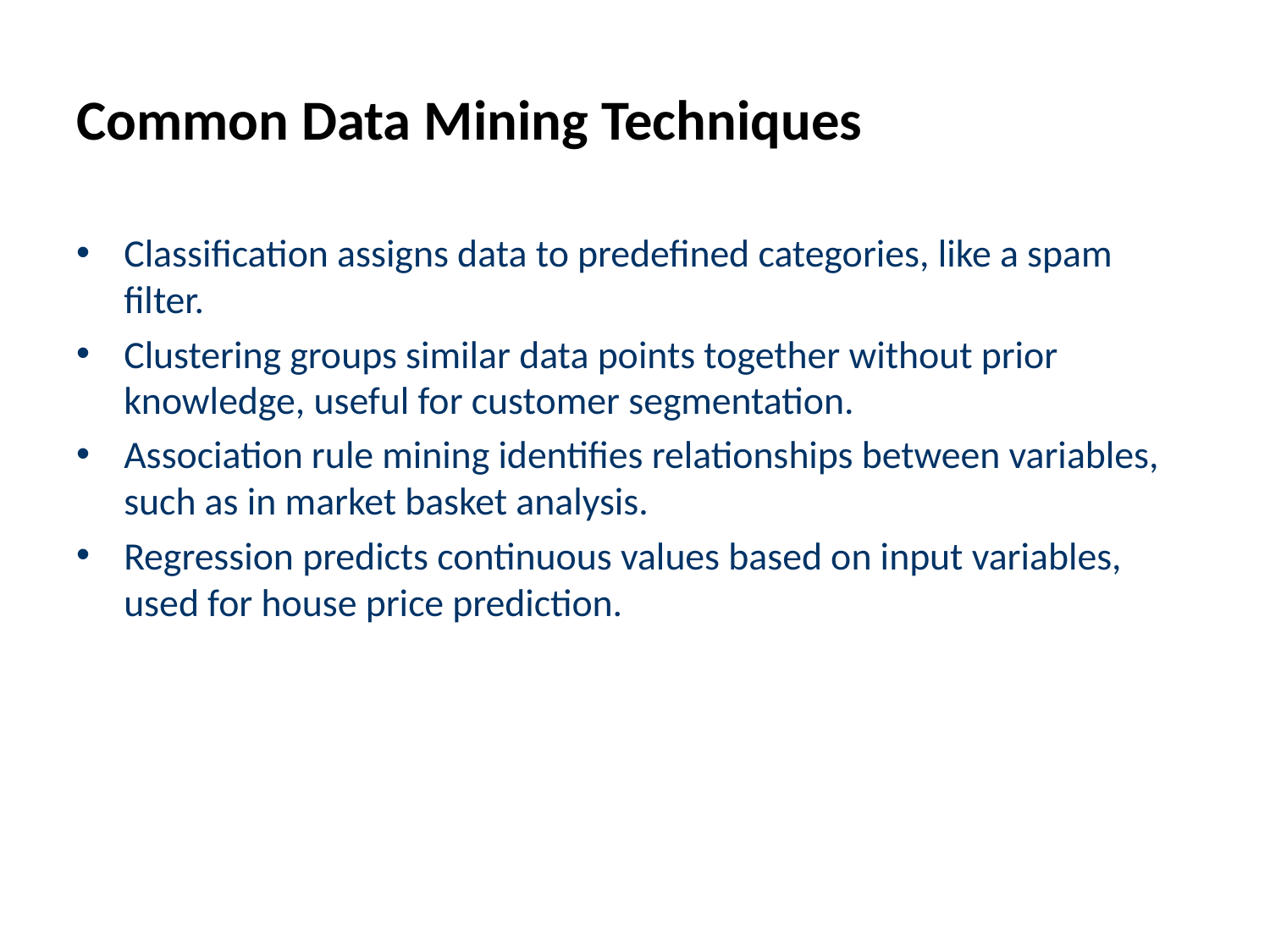

# Common Data Mining Techniques
Classification assigns data to predefined categories, like a spam filter.
Clustering groups similar data points together without prior knowledge, useful for customer segmentation.
Association rule mining identifies relationships between variables, such as in market basket analysis.
Regression predicts continuous values based on input variables, used for house price prediction.